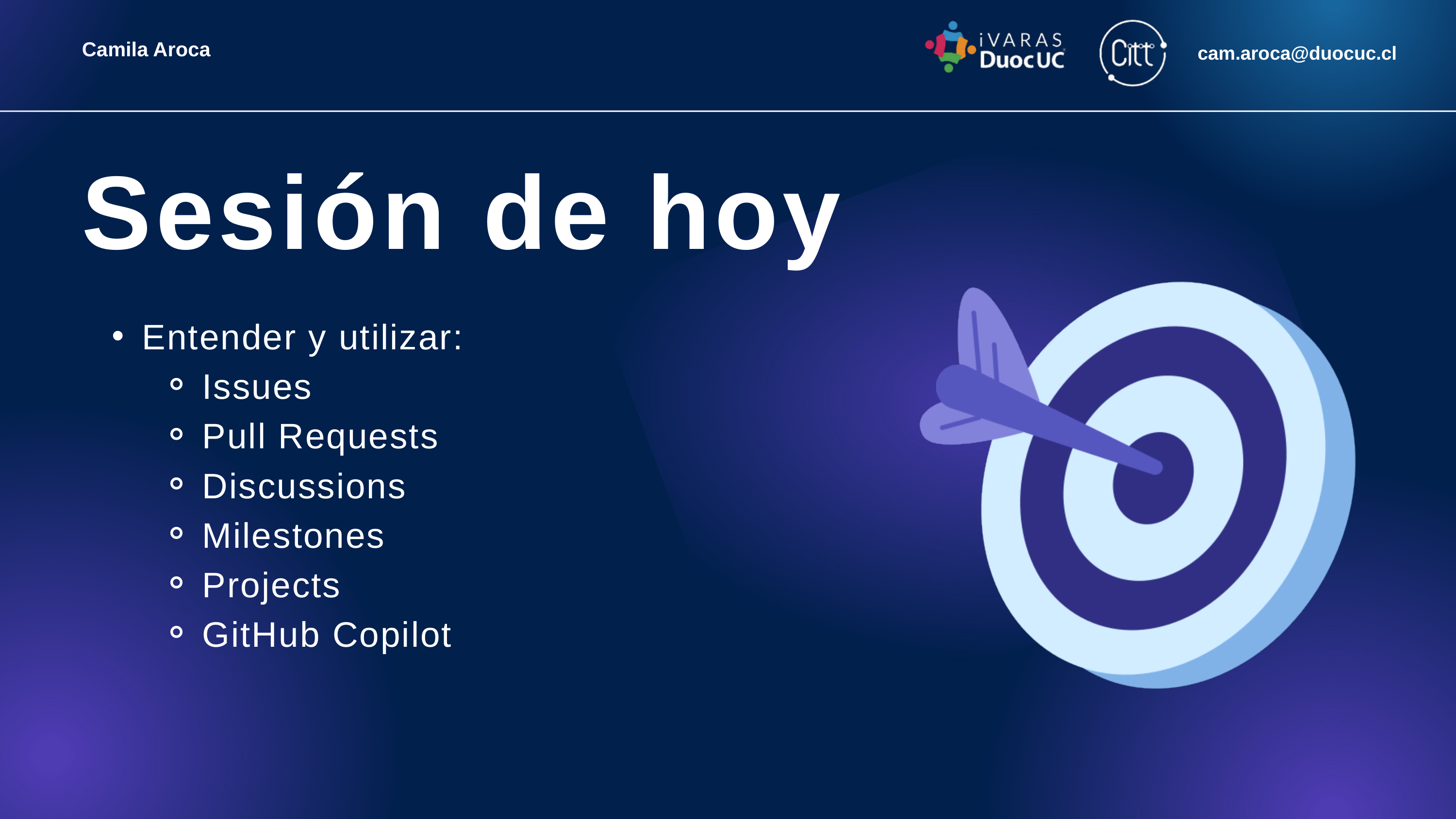

Camila Aroca
cam.aroca@duocuc.cl

Sesión de hoy

Entender y utilizar:
Issues
Pull Requests
Discussions
Milestones
Projects
GitHub Copilot